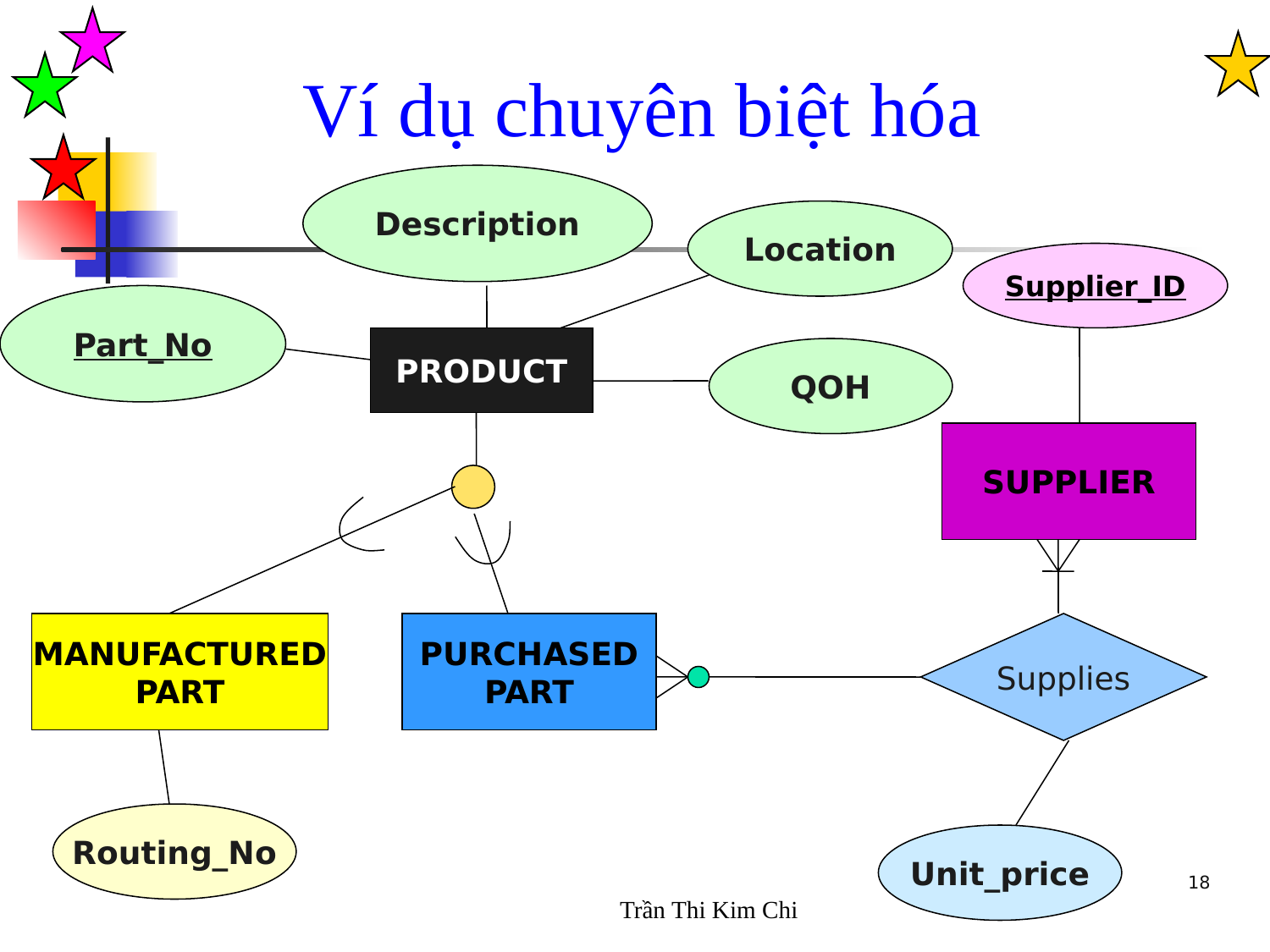

Ví dụ chuyên biệt hóa
Description
Location
Supplier_ID

Part_No

PRODUCT

QOH

SUPPLIER

MANUFACTURED
PART
PURCHASED
PART
Supplies

Routing_No
Unit_price
18
Trần Thi Kim Chi